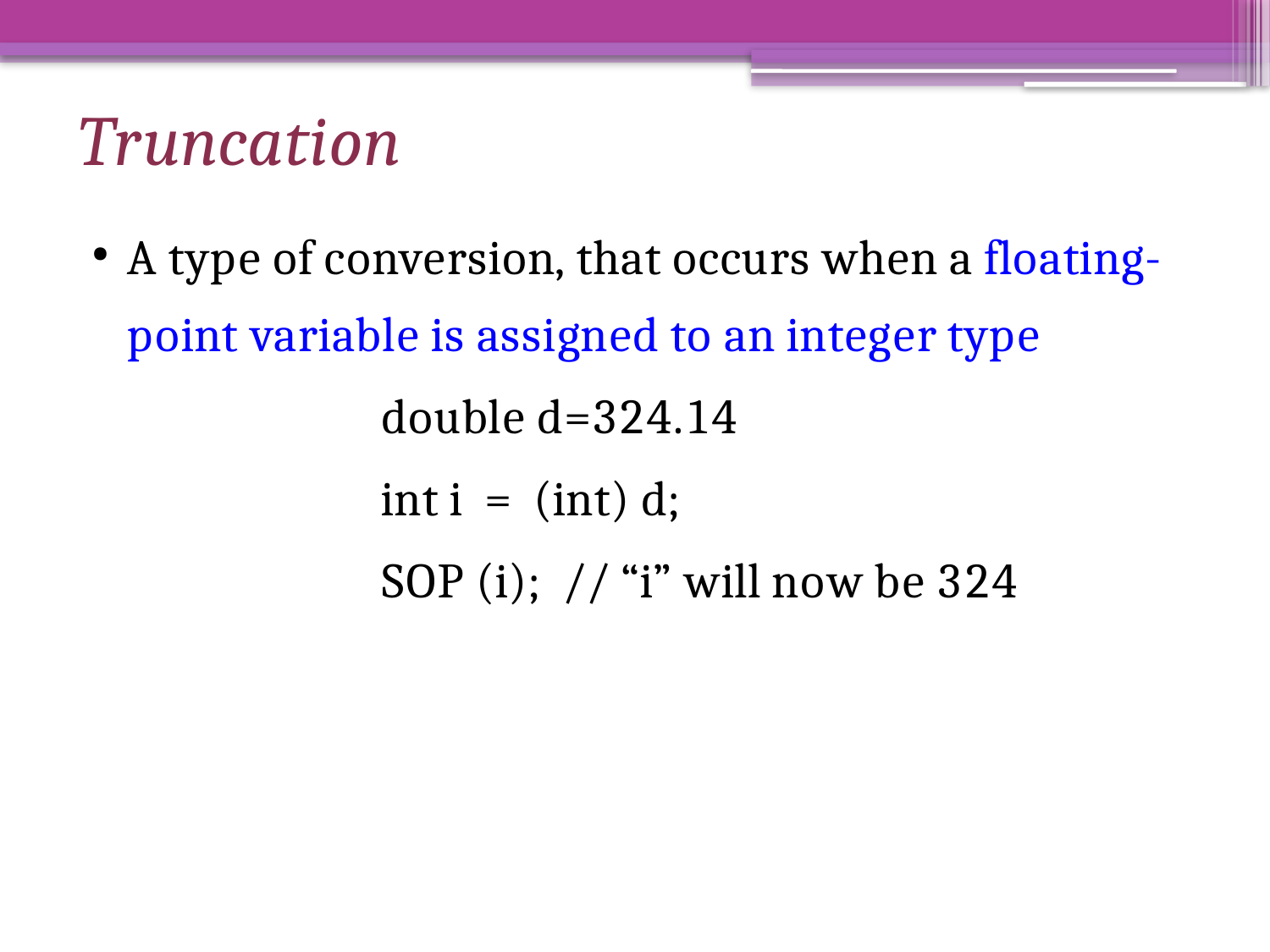

# Truncation
A type of conversion, that occurs when a floating-point variable is assigned to an integer type
			double d=324.14
			int i  =  (int) d;
			SOP (i);  // “i” will now be 324